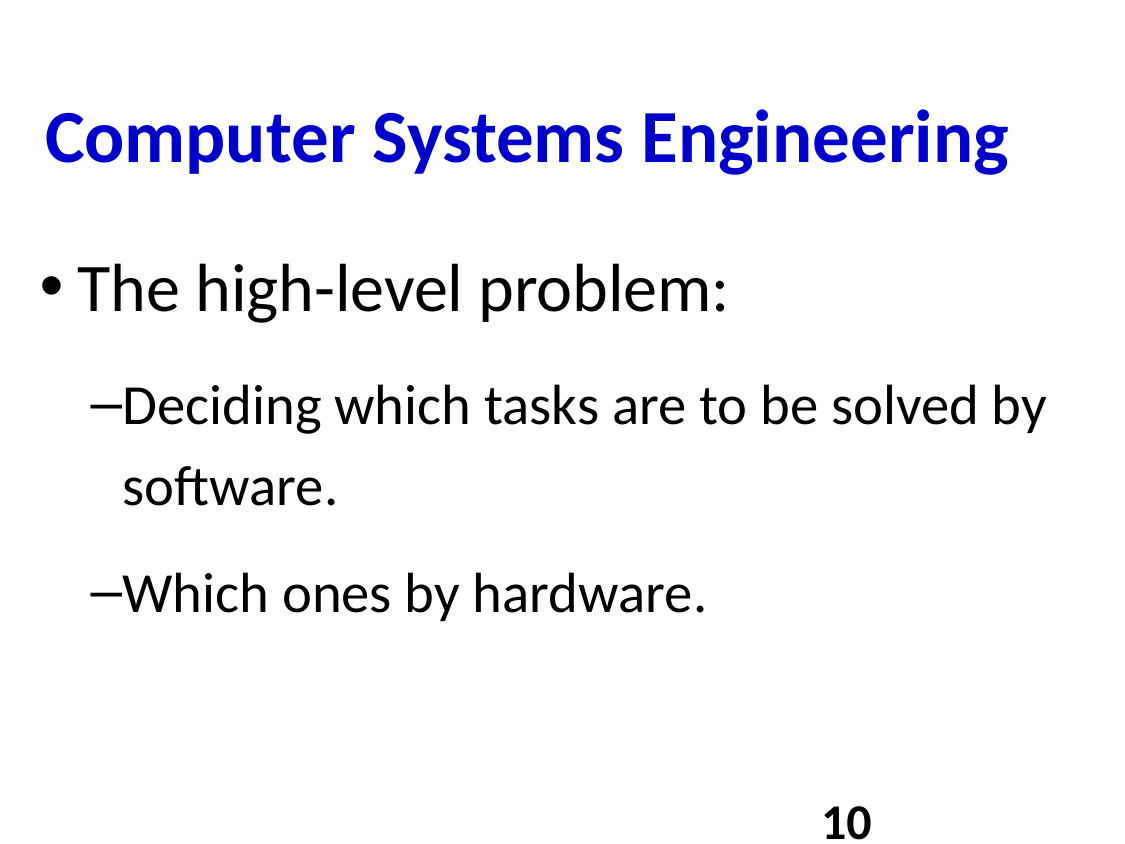

# Computer Systems Engineering
The high-level problem:
Deciding which tasks are to be solved by software.
Which ones by hardware.
10